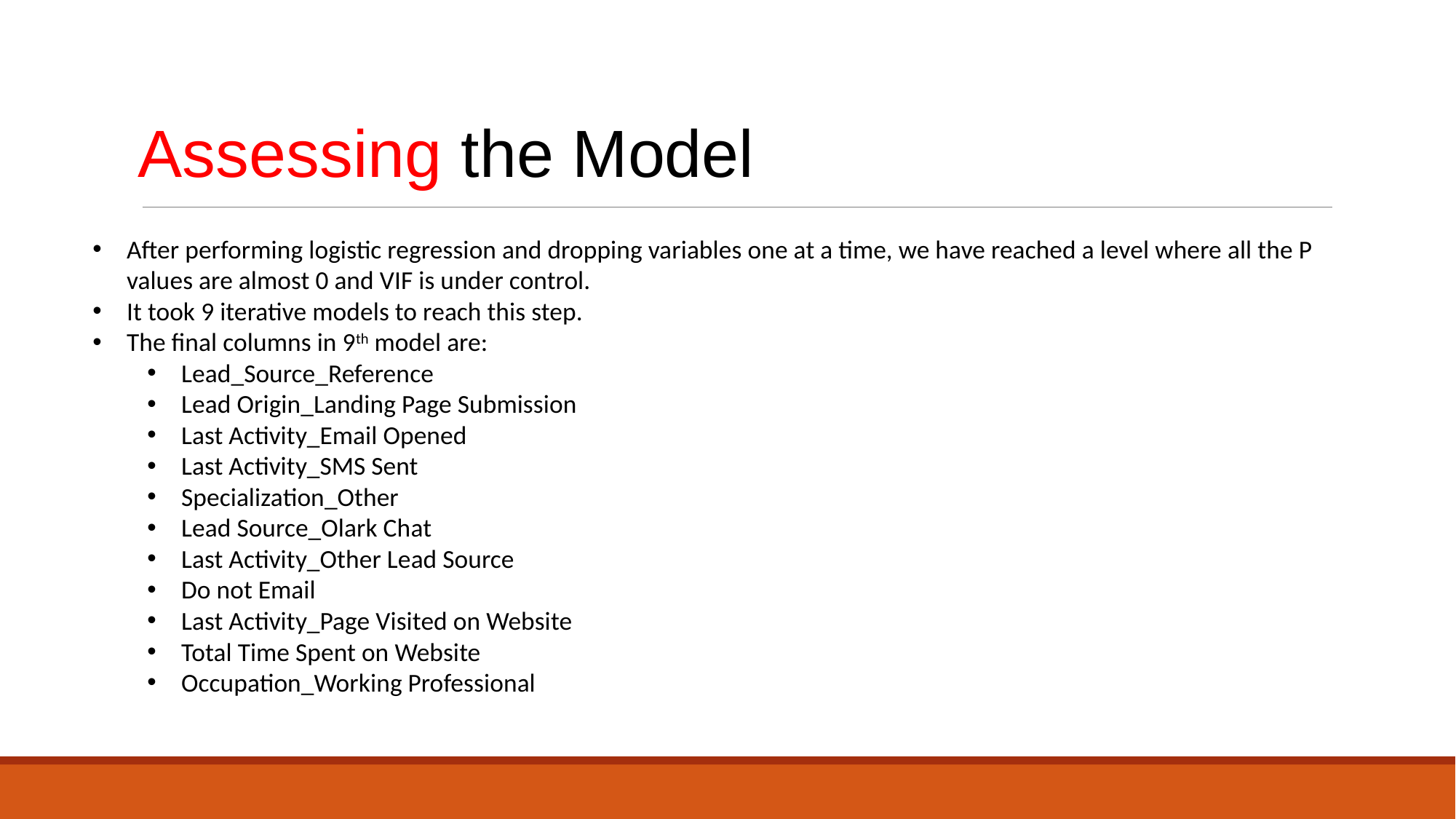

# Assessing the Model
After performing logistic regression and dropping variables one at a time, we have reached a level where all the P values are almost 0 and VIF is under control.
It took 9 iterative models to reach this step.
The final columns in 9th model are:
Lead_Source_Reference
Lead Origin_Landing Page Submission
Last Activity_Email Opened
Last Activity_SMS Sent
Specialization_Other
Lead Source_Olark Chat
Last Activity_Other Lead Source
Do not Email
Last Activity_Page Visited on Website
Total Time Spent on Website
Occupation_Working Professional